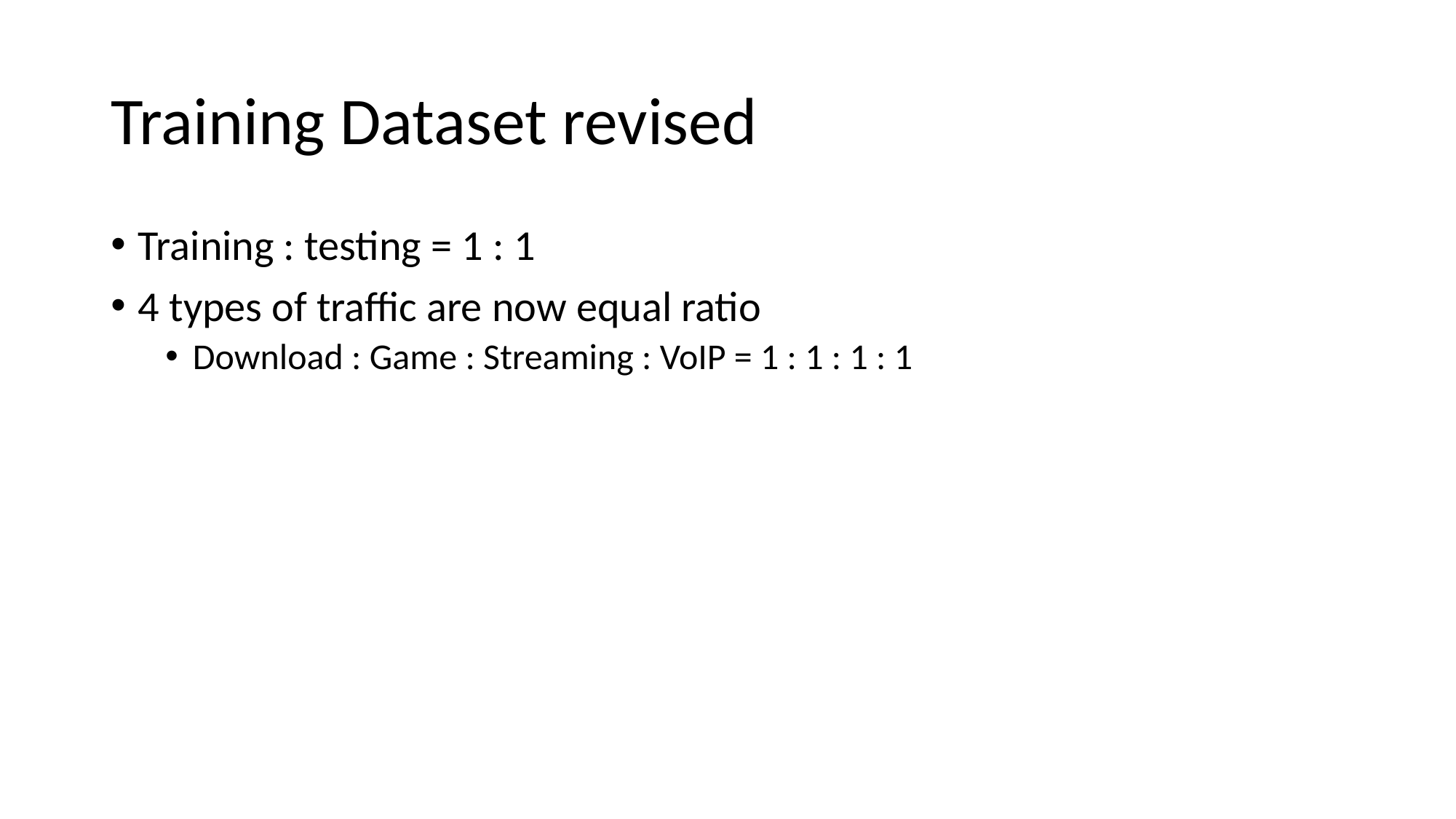

# Training Dataset revised
Training : testing = 1 : 1
4 types of traffic are now equal ratio
Download : Game : Streaming : VoIP = 1 : 1 : 1 : 1